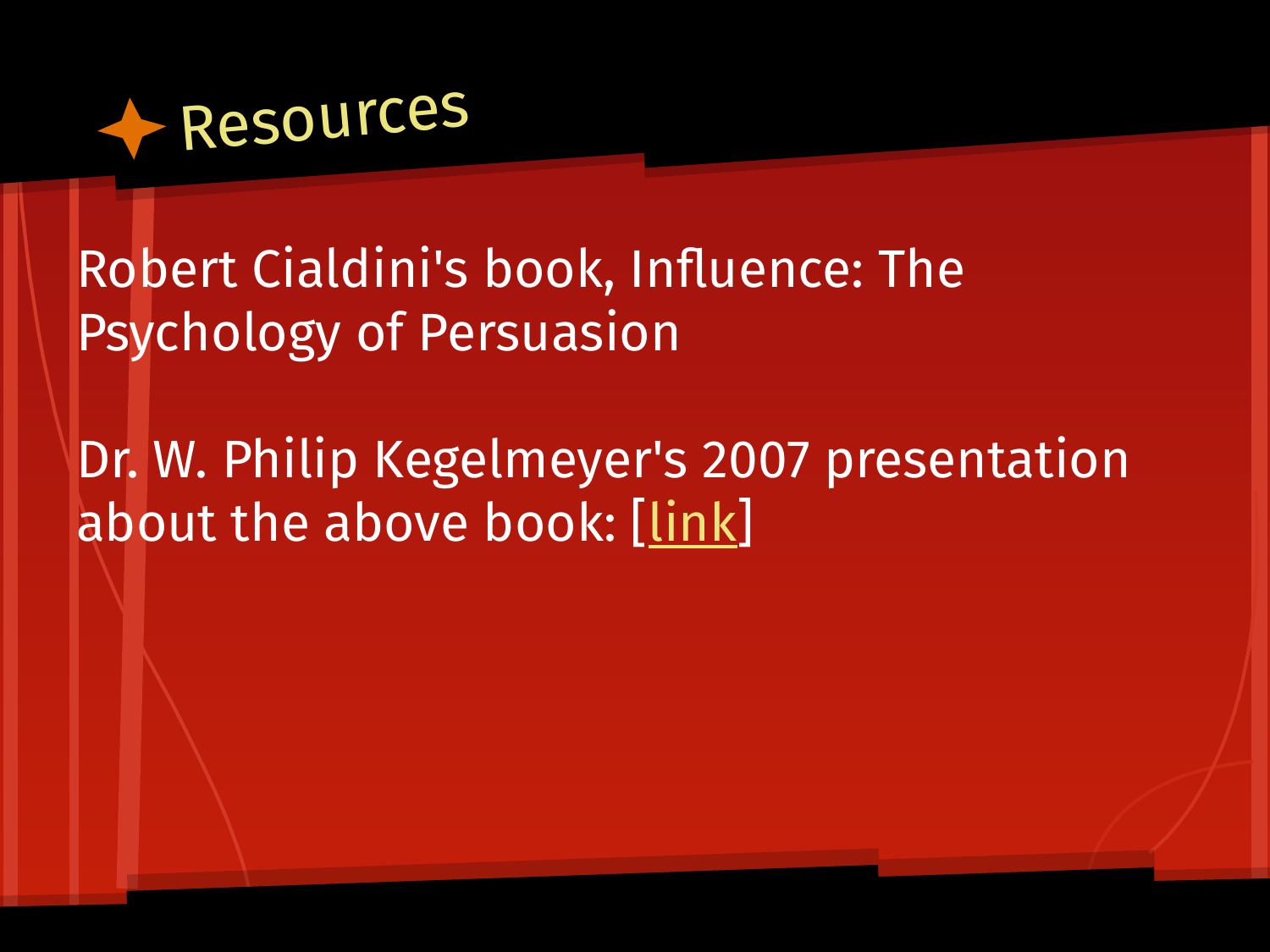

# Resources
Robert Cialdini's book, Influence: The
Psychology of Persuasion

Dr. W. Philip Kegelmeyer's 2007 presentation about the above book: [link]